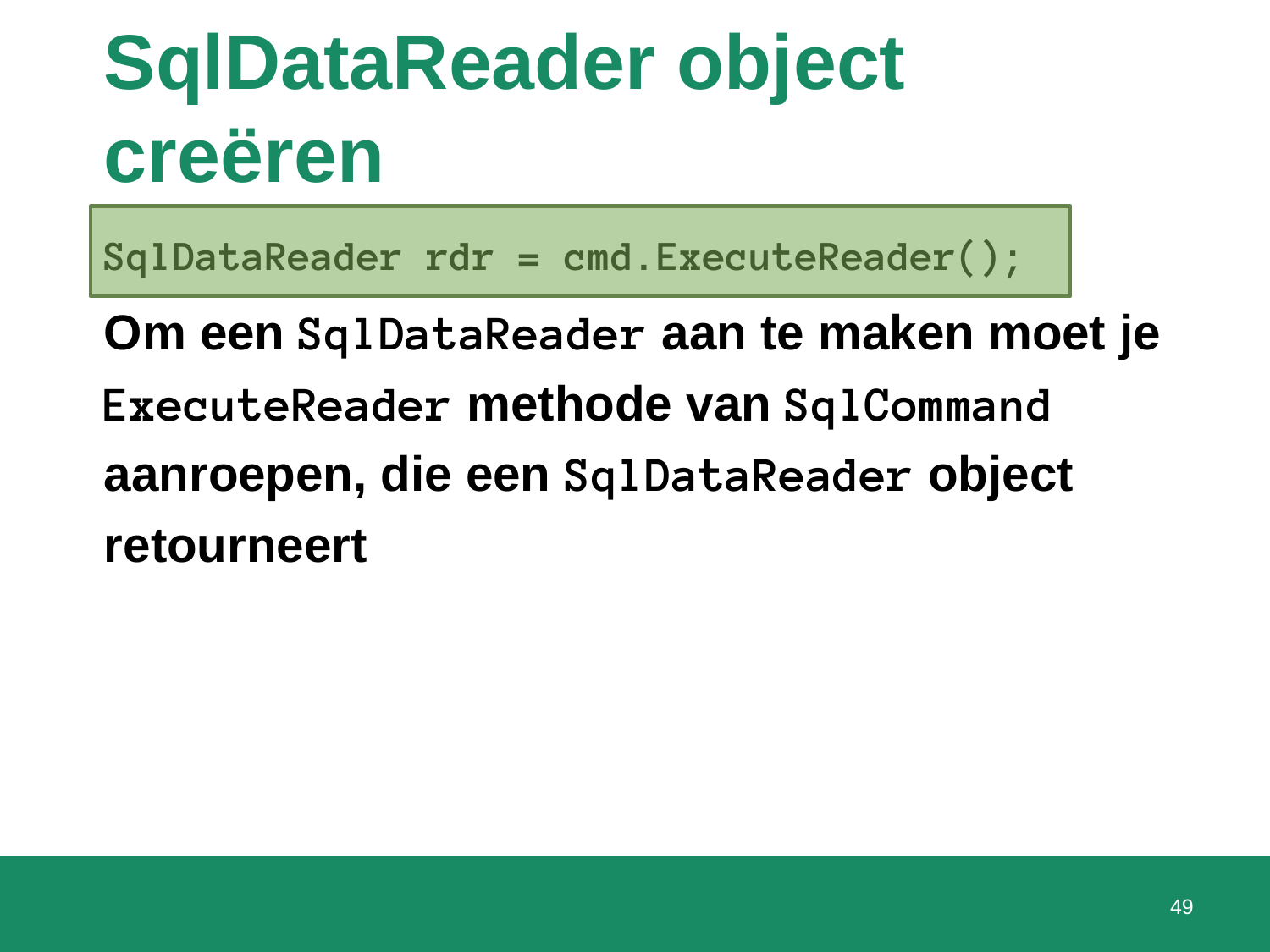

# SqlDataReader object creëren

SqlDataReader rdr = cmd.ExecuteReader();
Om een SqlDataReader aan te maken moet je ExecuteReader methode van SqlCommand aanroepen, die een SqlDataReader object retourneert

49